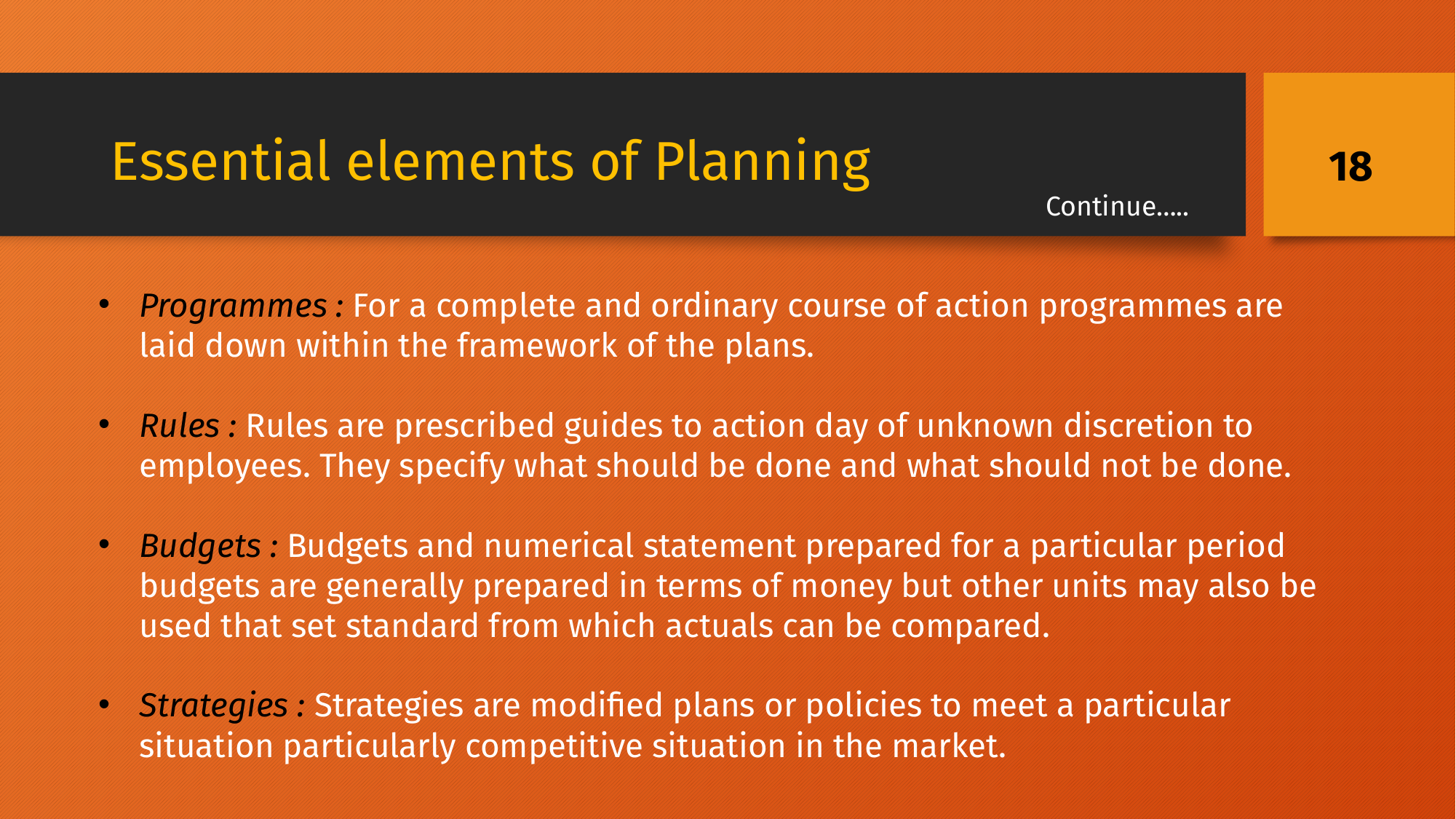

Essential elements of Planning
18
Continue…..
Programmes : For a complete and ordinary course of action programmes are laid down within the framework of the plans.

Rules : Rules are prescribed guides to action day of unknown discretion to employees. They specify what should be done and what should not be done.

Budgets : Budgets and numerical statement prepared for a particular period budgets are generally prepared in terms of money but other units may also be used that set standard from which actuals can be compared.

Strategies : Strategies are modified plans or policies to meet a particular situation particularly competitive situation in the market.